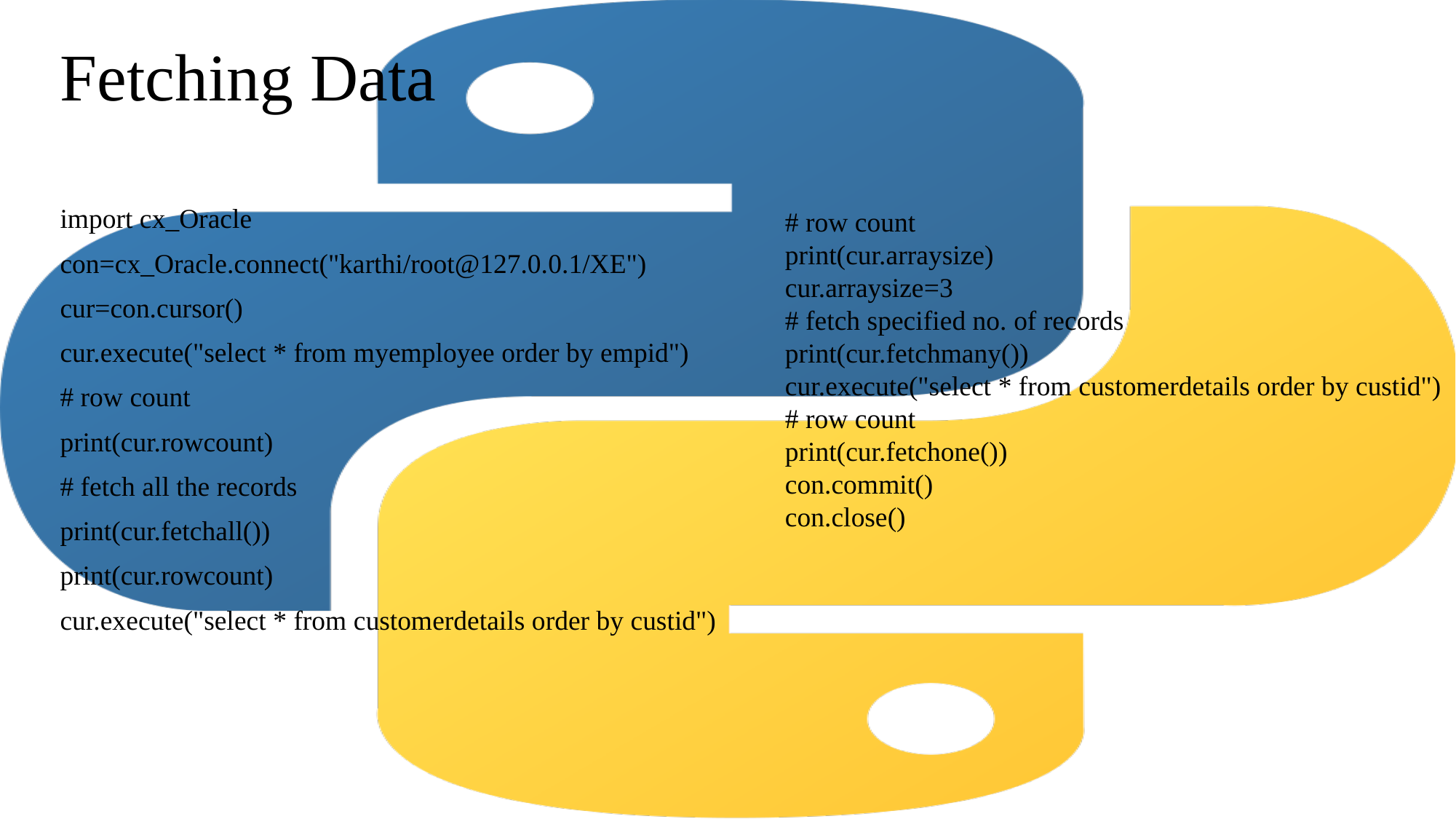

# Fetching Data
import cx_Oracle
con=cx_Oracle.connect("karthi/root@127.0.0.1/XE")
cur=con.cursor()
cur.execute("select * from myemployee order by empid")
# row count
print(cur.rowcount)
# fetch all the records
print(cur.fetchall())
print(cur.rowcount)
cur.execute("select * from customerdetails order by custid")

# row count
print(cur.arraysize)
cur.arraysize=3
# fetch specified no. of records
print(cur.fetchmany())
cur.execute("select * from customerdetails order by custid")
# row count
print(cur.fetchone())
con.commit()
con.close()